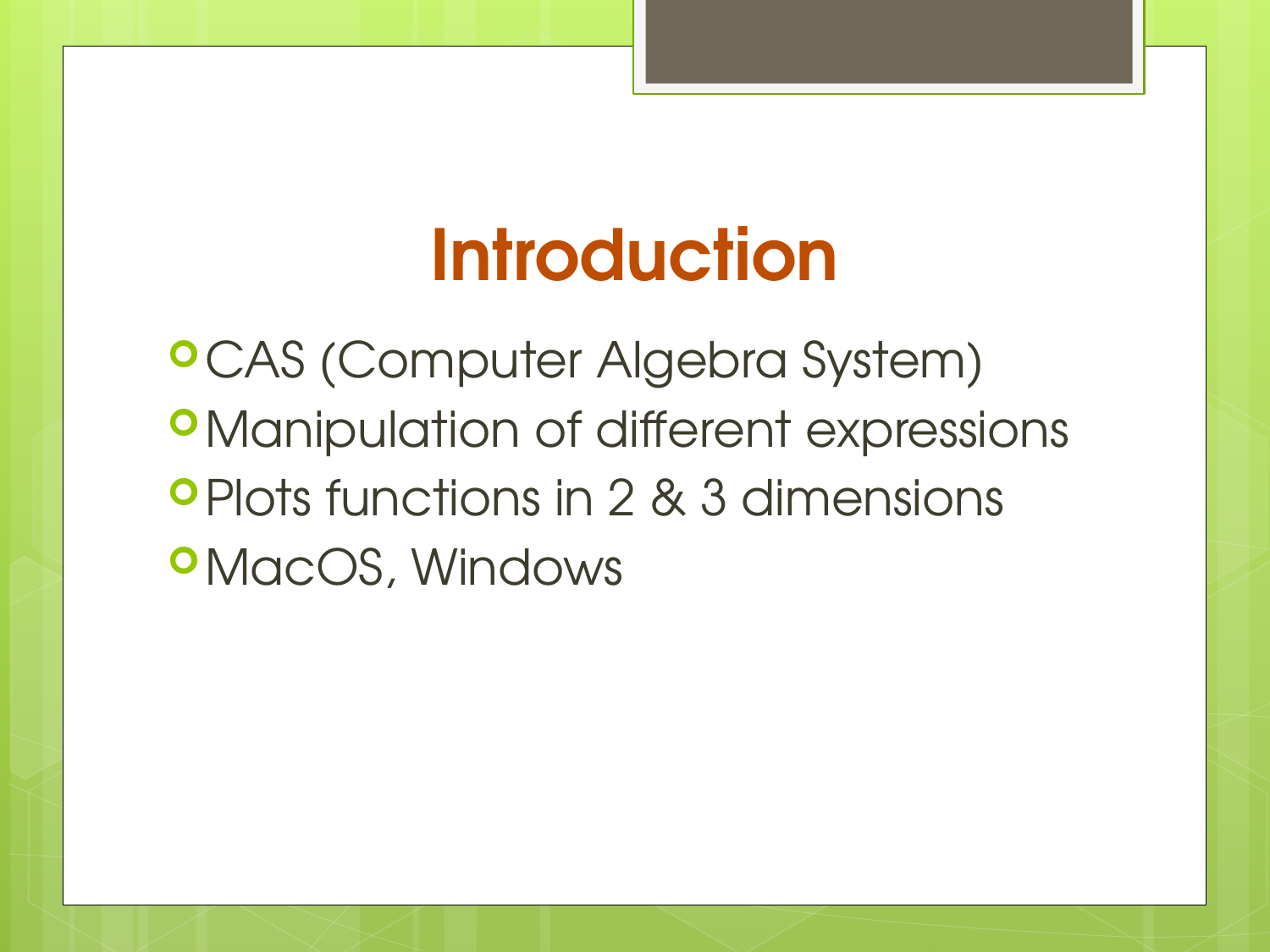

# Introduction
CAS (Computer Algebra System)
Manipulation of different expressions
Plots functions in 2 & 3 dimensions
MacOS, Windows